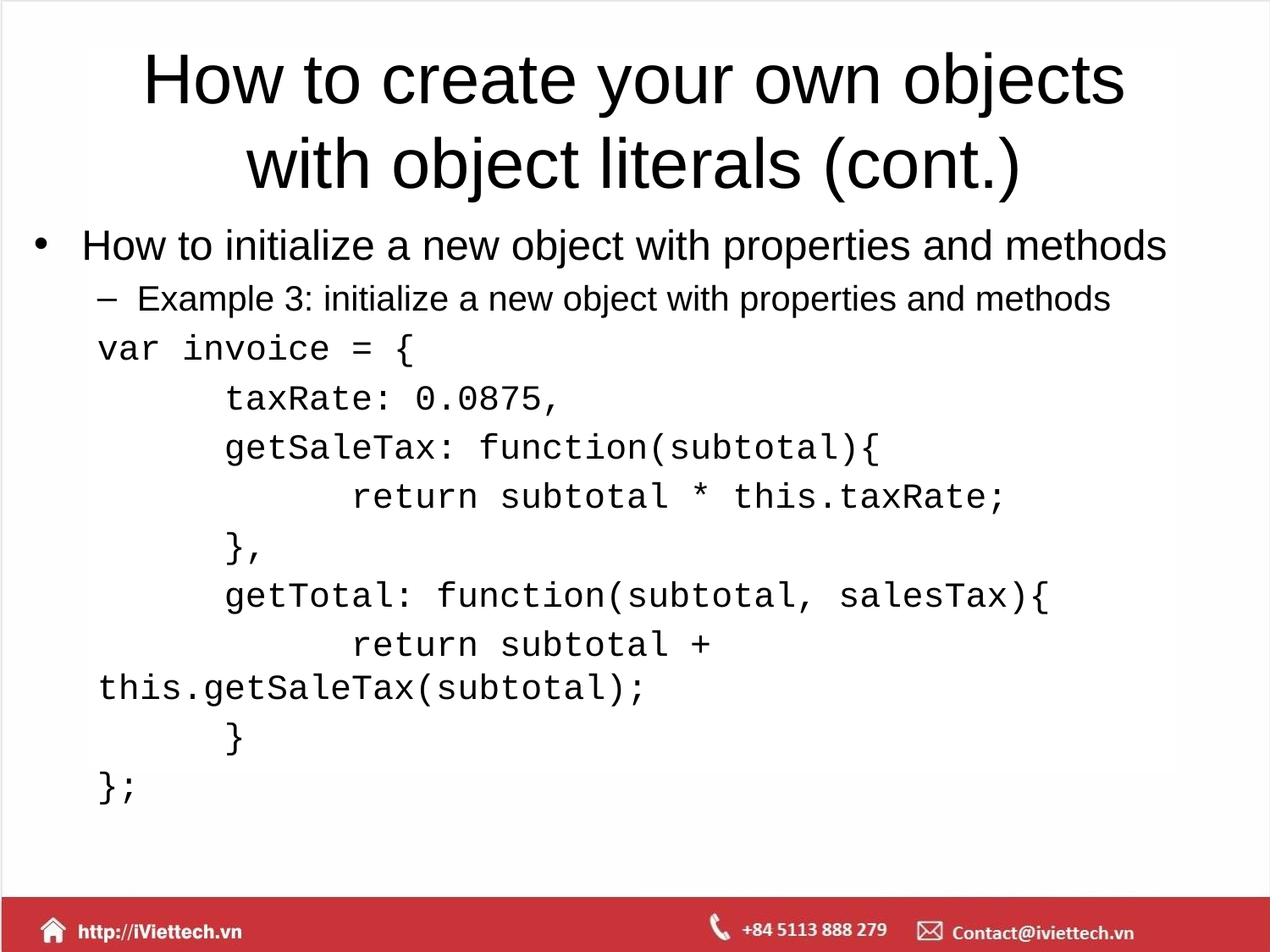

# How to create your own objects with object literals (cont.)
How to initialize a new object with properties and methods
Example 3: initialize a new object with properties and methods
var invoice = {
	taxRate: 0.0875,
	getSaleTax: function(subtotal){
		return subtotal * this.taxRate;
	},
	getTotal: function(subtotal, salesTax){
		return subtotal + this.getSaleTax(subtotal);
	}
};